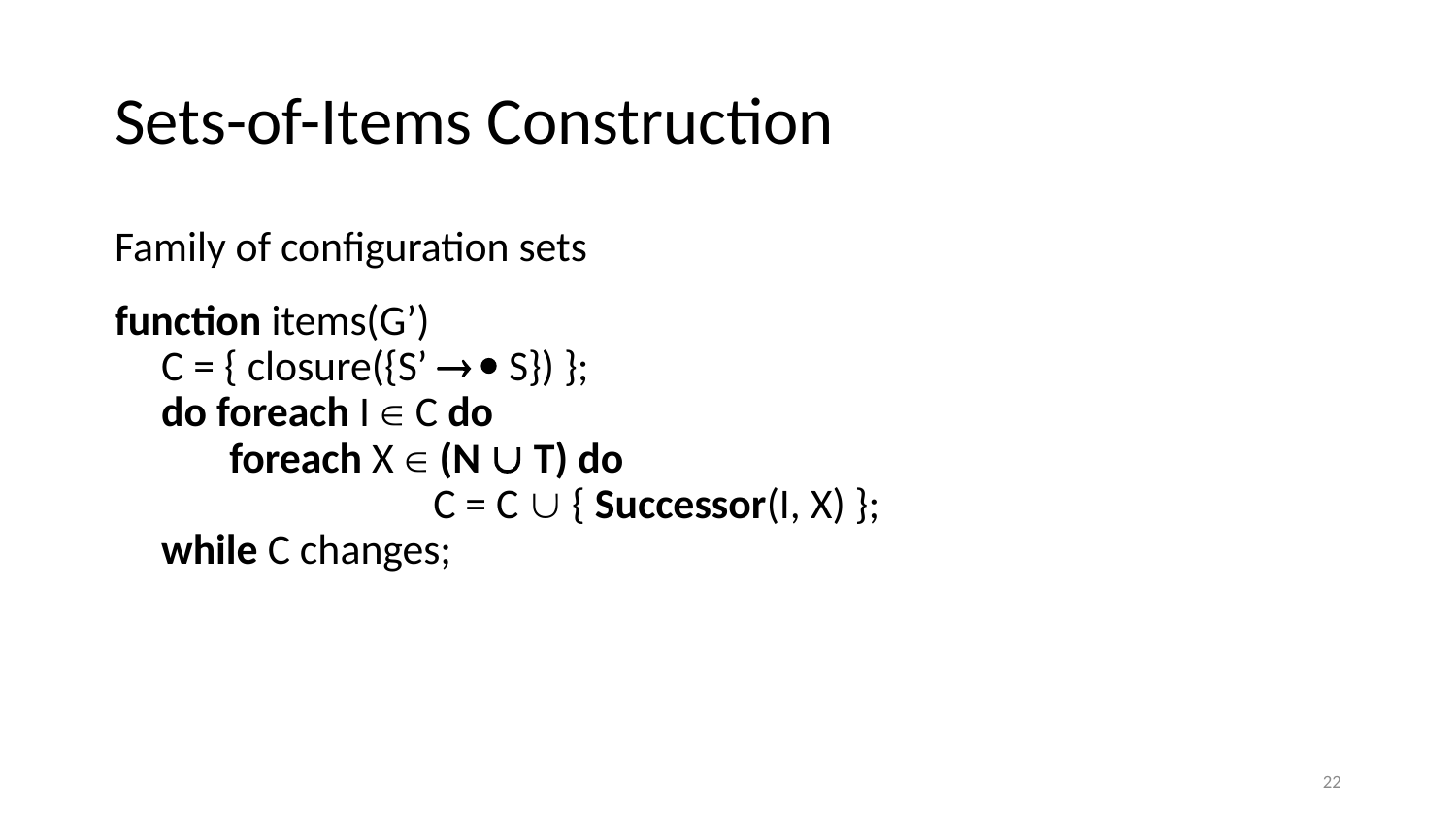

# Sets-of-Items Construction
Family of configuration sets
function items(G’)
  C = { closure({S’ → • S}) };
  do foreach I ∈ C do
         foreach X ∈ (N ∪ T) do
		C = C ∪ { Successor(I, X) };
  while C changes;
22